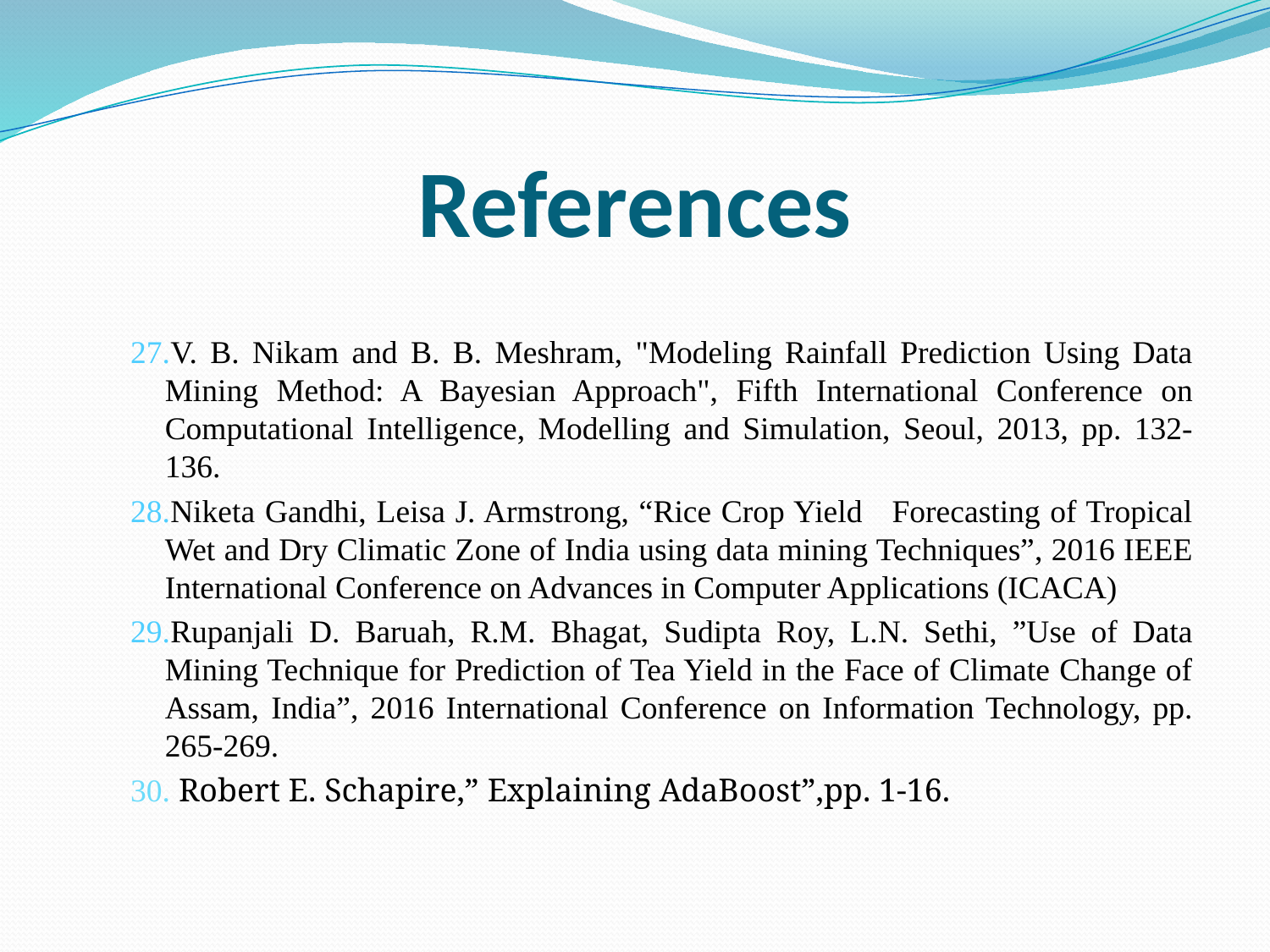

# References

27.V. B. Nikam and B. B. Meshram, "Modeling Rainfall Prediction Using Data Mining Method: A Bayesian Approach", Fifth International Conference on Computational Intelligence, Modelling and Simulation, Seoul, 2013, pp. 132-136.
28.Niketa Gandhi, Leisa J. Armstrong, “Rice Crop Yield   Forecasting of Tropical Wet and Dry Climatic Zone of India using data mining Techniques”, 2016 IEEE International Conference on Advances in Computer Applications (ICACA)
29.Rupanjali D. Baruah, R.M. Bhagat, Sudipta Roy, L.N. Sethi, ”Use of Data Mining Technique for Prediction of Tea Yield in the Face of Climate Change of Assam, India”, 2016 International Conference on Information Technology, pp. 265-269.
30. Robert E. Schapire,” Explaining AdaBoost”,pp. 1-16.